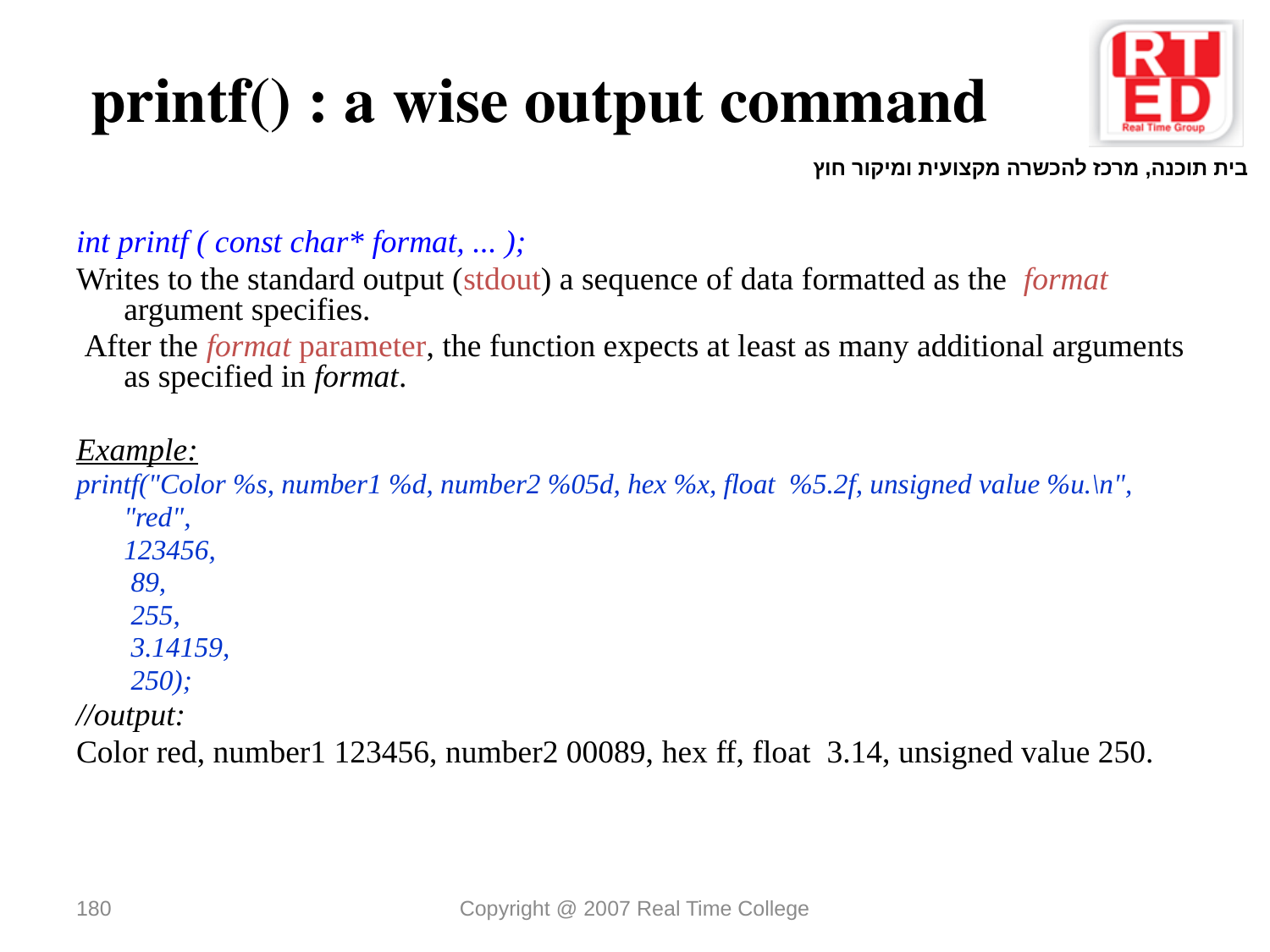

# printf() : a wise output command
int printf ( const char* format, ... );
Writes to the standard output (stdout) a sequence of data formatted as the  format argument specifies.
 After the format parameter, the function expects at least as many additional arguments as specified in format.

Example:
printf("Color %s, number1 %d, number2 %05d, hex %x, float  %5.2f, unsigned value %u.\n",
 	"red",
	123456,
	 89,
	 255,
	 3.14159,
	 250);
//output:
Color red, number1 123456, number2 00089, hex ff, float  3.14, unsigned value 250.

180
Copyright @ 2007 Real Time College